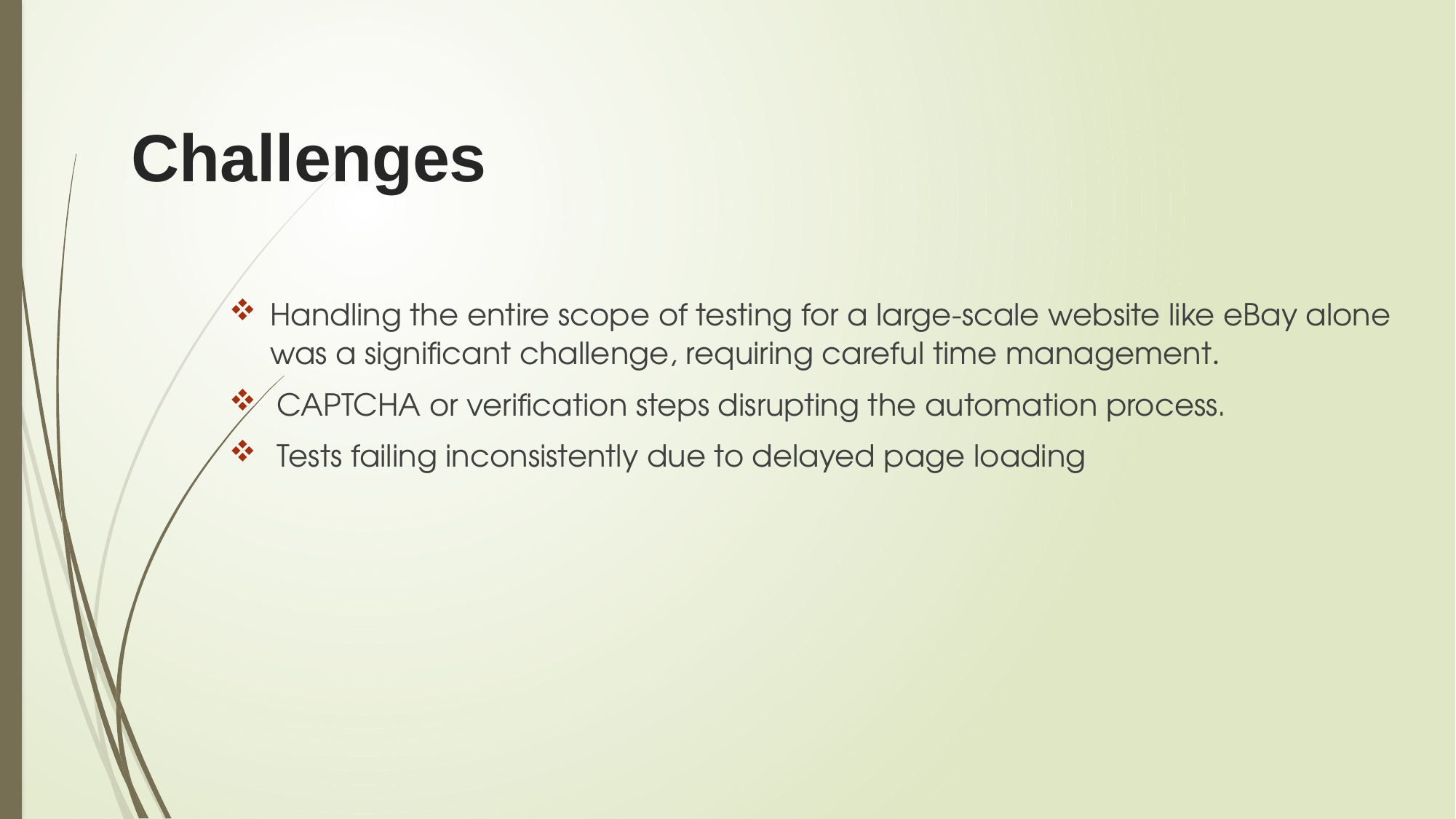

# Challenges
Handling the entire scope of testing for a large-scale website like eBay alone was a significant challenge, requiring careful time management.
 CAPTCHA or verification steps disrupting the automation process.
 Tests failing inconsistently due to delayed page loading